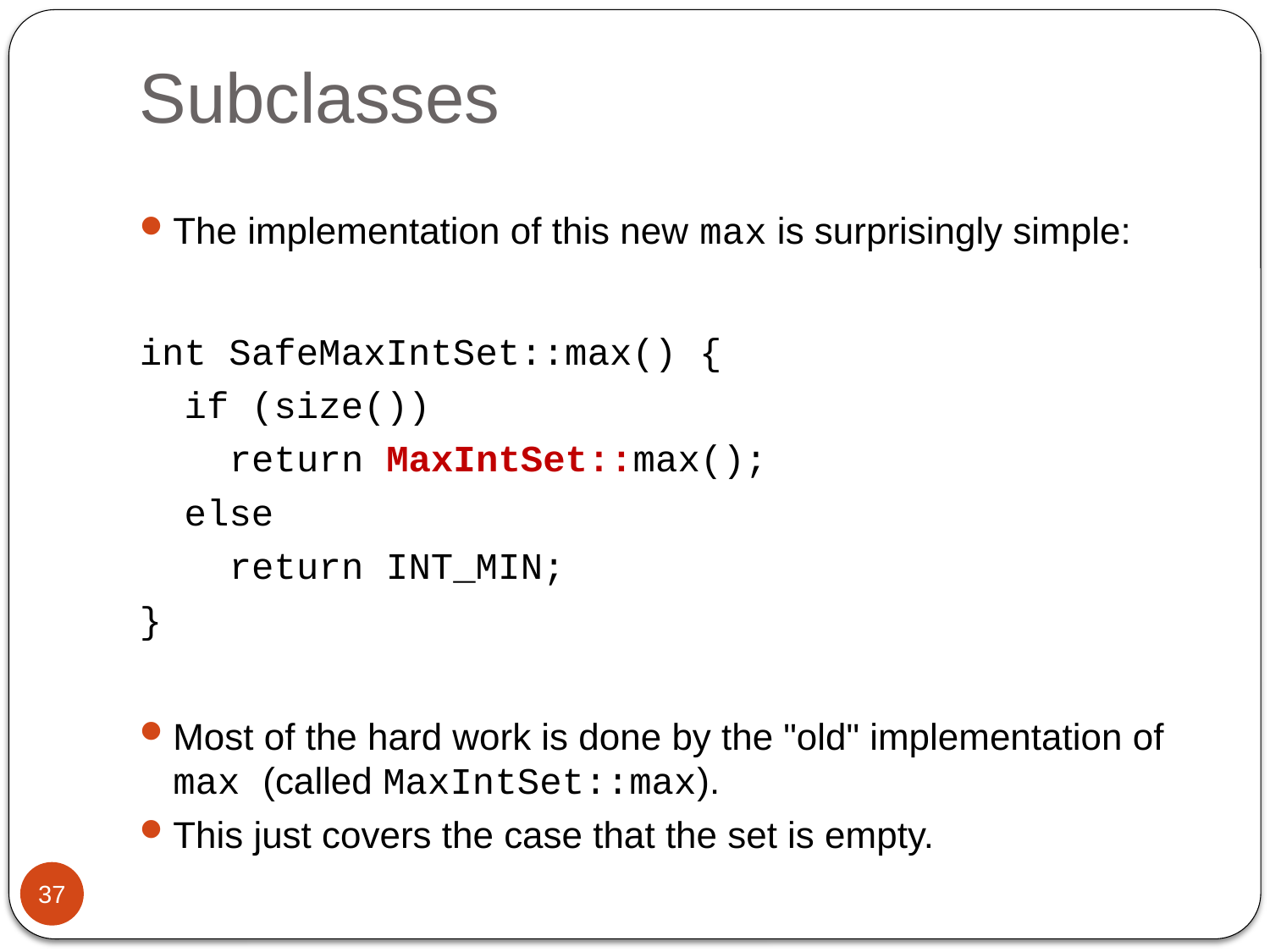

# Subclasses
The implementation of this new max is surprisingly simple:

int SafeMaxIntSet::max() {
  if (size())
    return MaxIntSet::max();
  else
    return INT_MIN;
}

Most of the hard work is done by the "old" implementation of max (called MaxIntSet::max).
This just covers the case that the set is empty.
37